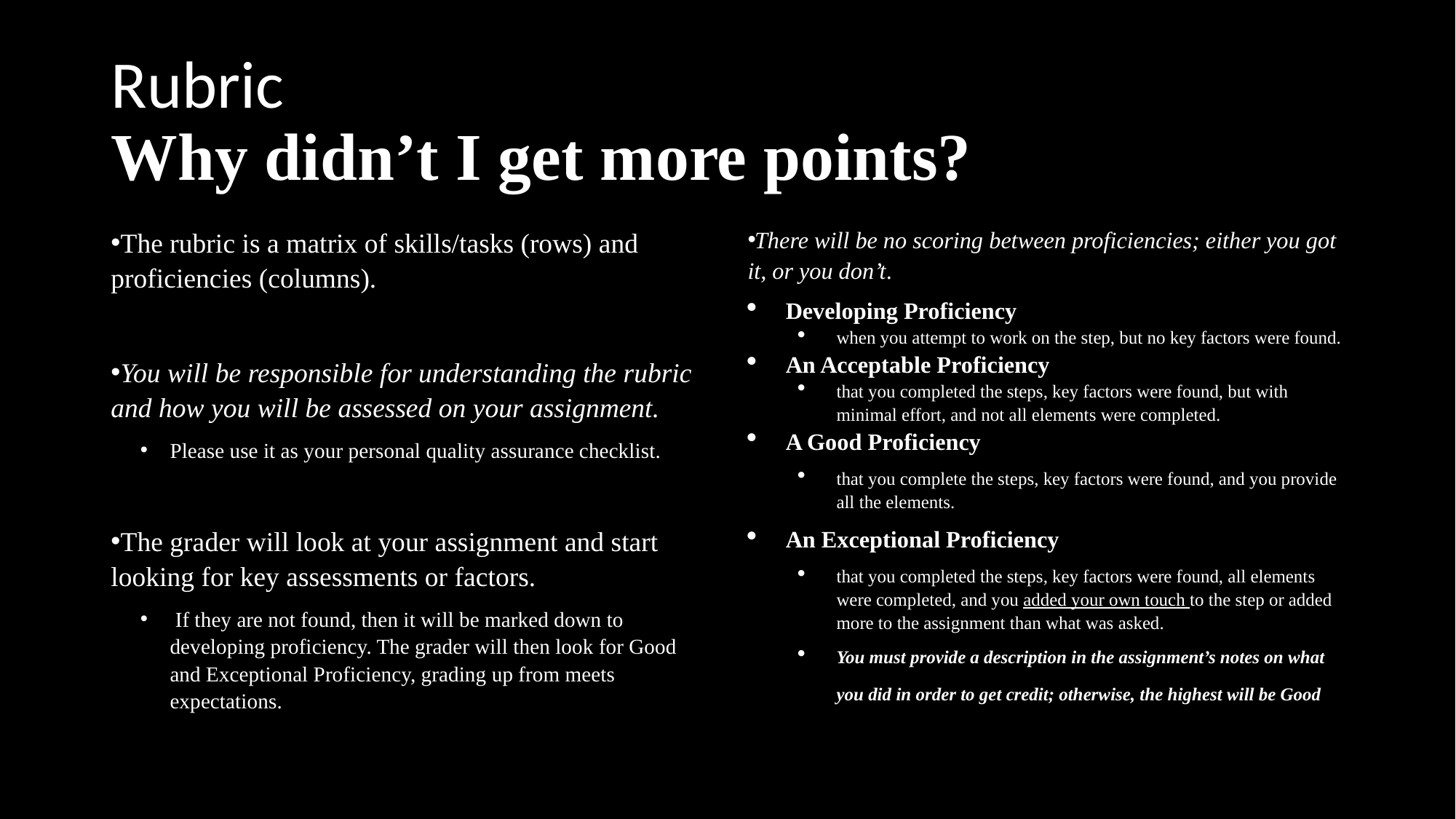

# Rubric Why didn’t I get more points?
The rubric is a matrix of skills/tasks (rows) and proficiencies (columns).

You will be responsible for understanding the rubric and how you will be assessed on your assignment.
Please use it as your personal quality assurance checklist.

The grader will look at your assignment and start looking for key assessments or factors.
 If they are not found, then it will be marked down to developing proficiency. The grader will then look for Good and Exceptional Proficiency, grading up from meets expectations.

There will be no scoring between proficiencies; either you got it, or you don’t.
Developing Proficiency
when you attempt to work on the step, but no key factors were found.
An Acceptable Proficiency
that you completed the steps, key factors were found, but with minimal effort, and not all elements were completed.
A Good Proficiency
that you complete the steps, key factors were found, and you provide all the elements.
An Exceptional Proficiency
that you completed the steps, key factors were found, all elements were completed, and you added your own touch to the step or added more to the assignment than what was asked.
You must provide a description in the assignment’s notes on what you did in order to get credit; otherwise, the highest will be Good